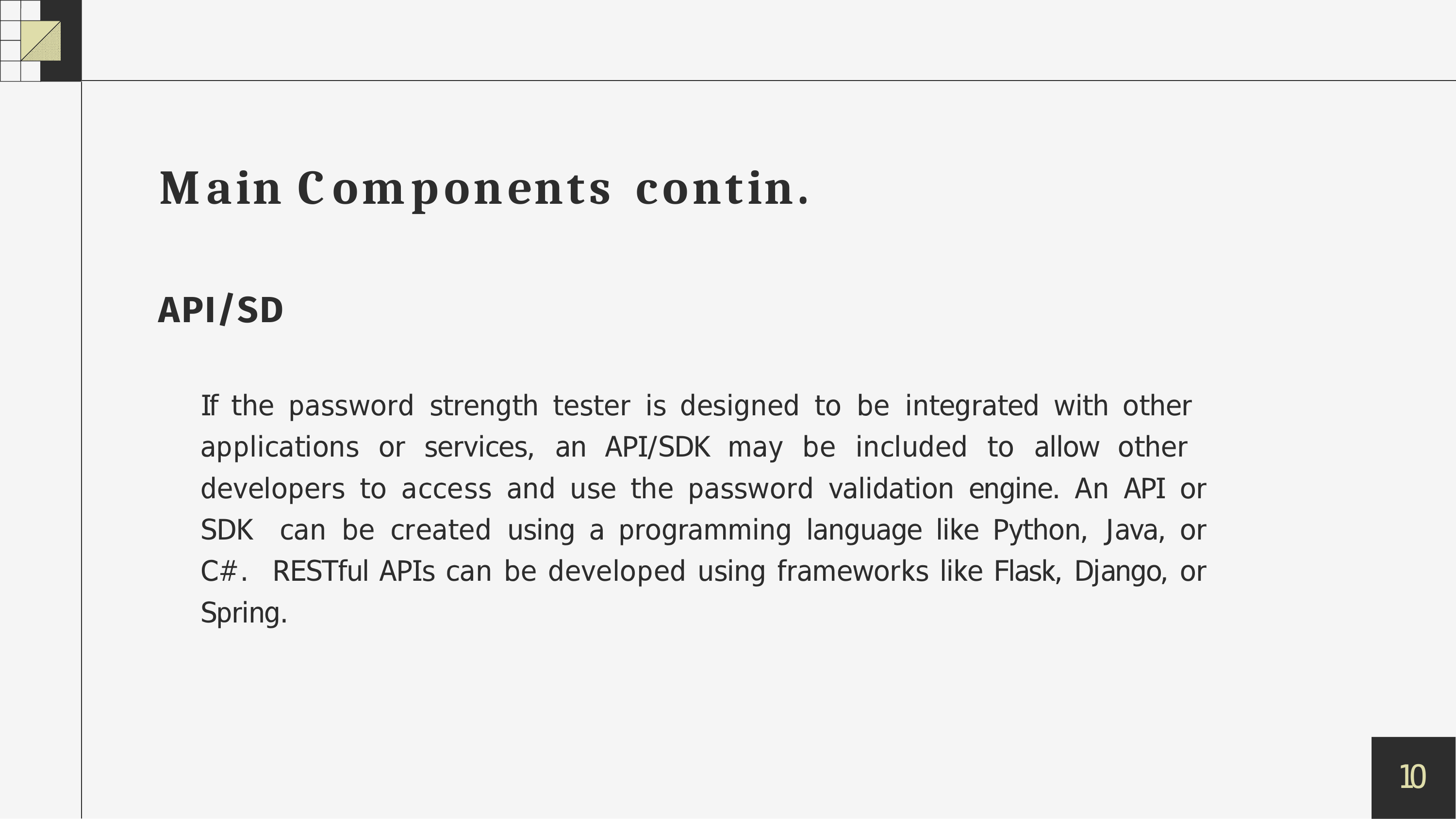

# Main Components	contin.
API/SD

If the password strength tester is designed to be integrated with other  applications or services, an API/SDK may be included to allow other  developers to access and use the password validation engine. An API or SDK  can be created using a programming language like Python, Java, or C#.  RESTful APIs can be developed using frameworks like Flask, Django, or Spring.
1 0